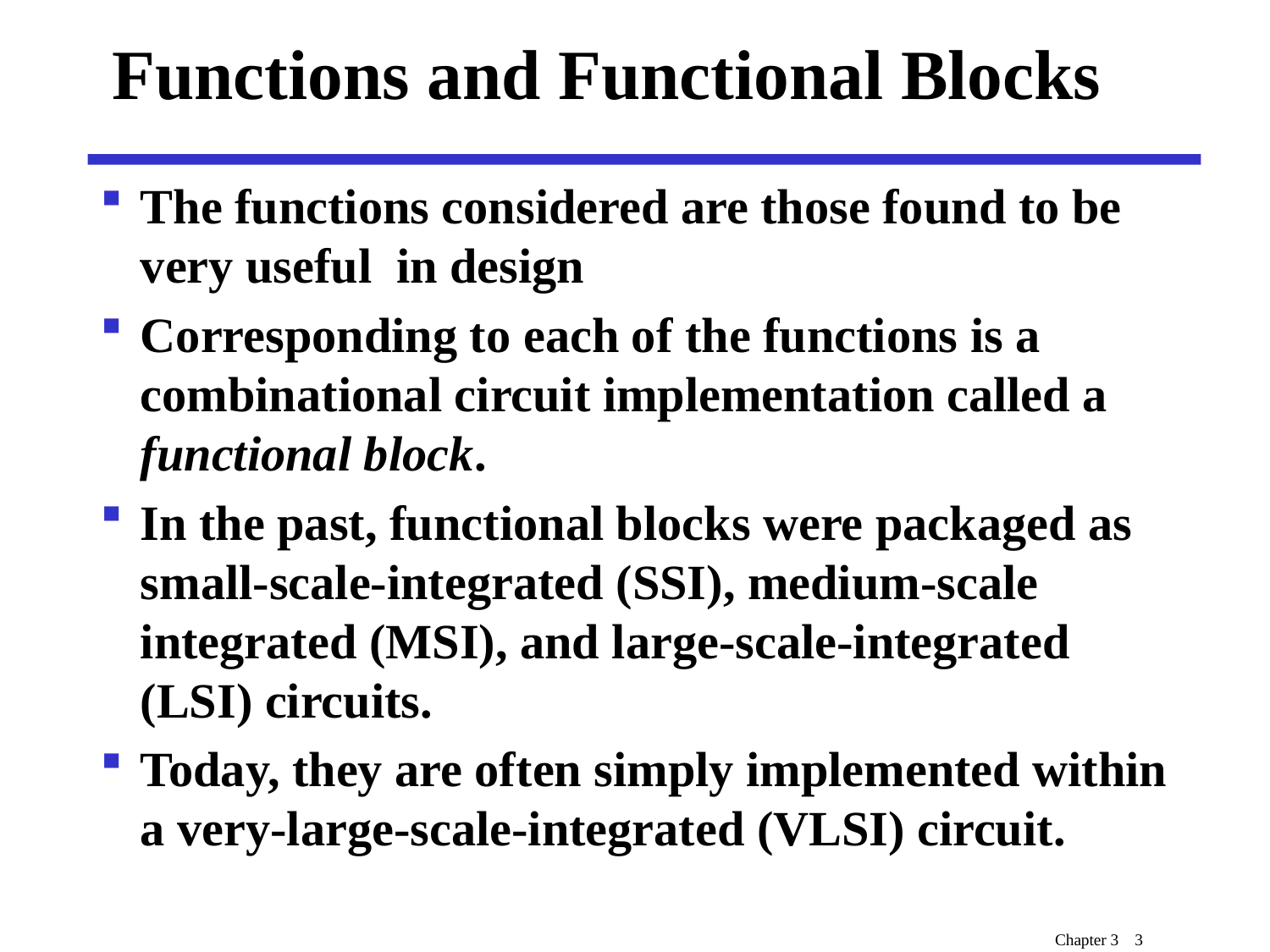

# Functions and Functional Blocks
The functions considered are those found to be very useful  in design
Corresponding to each of the functions is a combinational circuit implementation called a functional block.
In the past, functional blocks were packaged as small-scale-integrated (SSI), medium-scale integrated (MSI), and large-scale-integrated (LSI) circuits.
Today, they are often simply implemented within a very-large-scale-integrated (VLSI) circuit.
Chapter 3    3